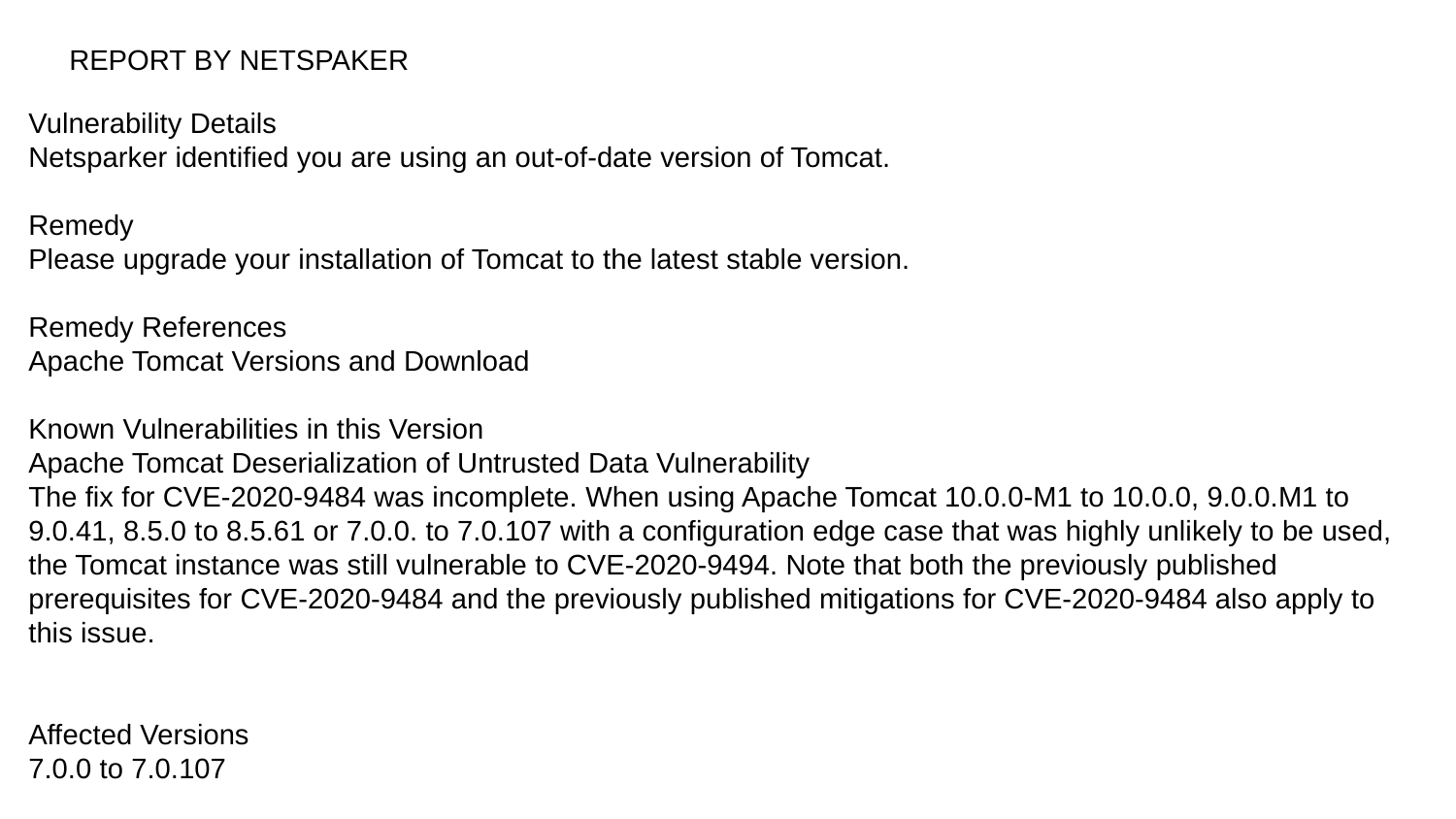

REPORT BY NETSPAKER
Vulnerability Details
Netsparker identified you are using an out-of-date version of Tomcat.

Remedy
Please upgrade your installation of Tomcat to the latest stable version.

Remedy References
Apache Tomcat Versions and Download

Known Vulnerabilities in this Version
Apache Tomcat Deserialization of Untrusted Data Vulnerability
The fix for CVE-2020-9484 was incomplete. When using Apache Tomcat 10.0.0-M1 to 10.0.0, 9.0.0.M1 to 9.0.41, 8.5.0 to 8.5.61 or 7.0.0. to 7.0.107 with a configuration edge case that was highly unlikely to be used, the Tomcat instance was still vulnerable to CVE-2020-9494. Note that both the previously published prerequisites for CVE-2020-9484 and the previously published mitigations for CVE-2020-9484 also apply to this issue.

Affected Versions
7.0.0 to 7.0.107